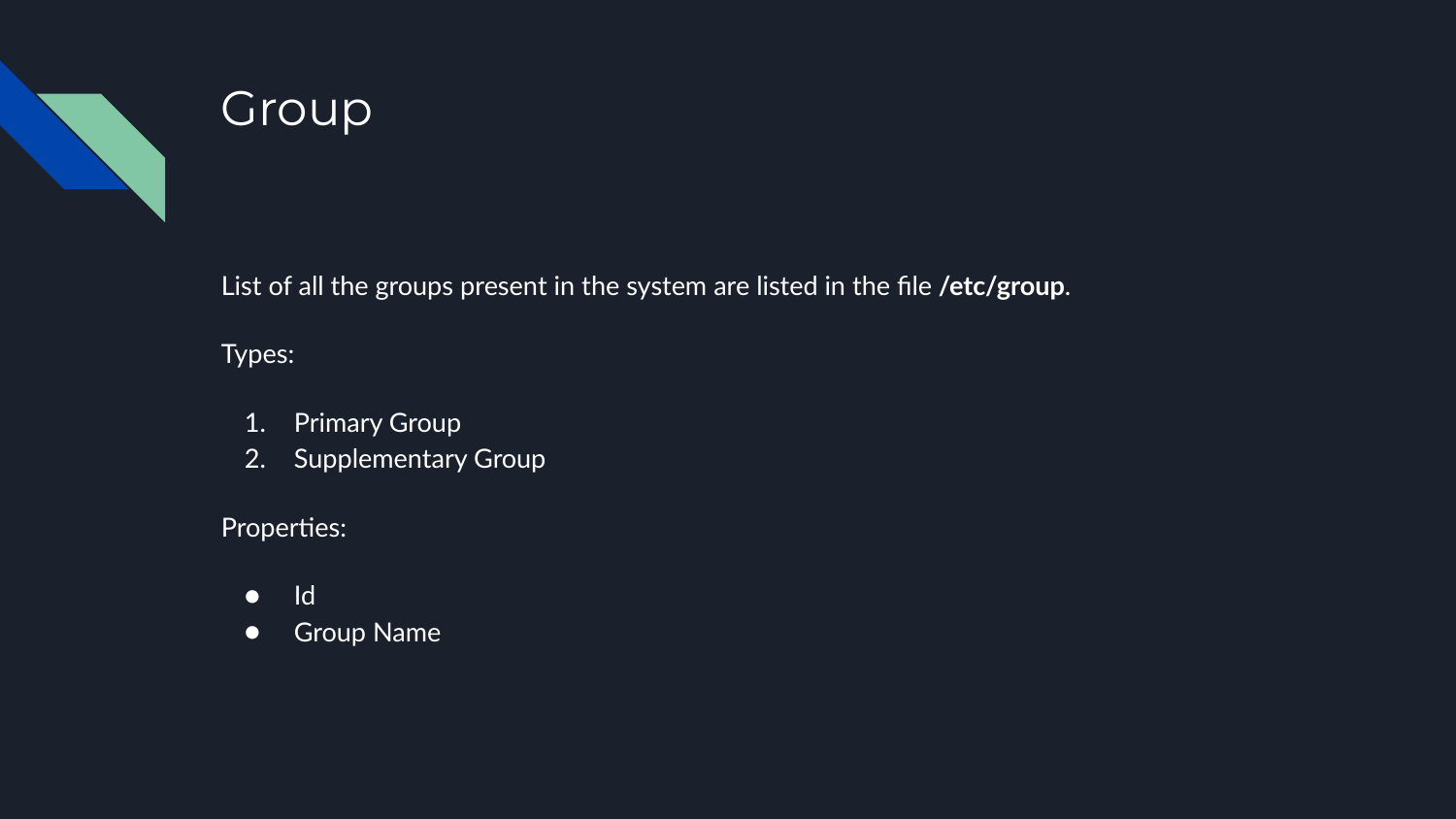

# Group
List of all the groups present in the system are listed in the file /etc/group.
Types:
Primary Group
Supplementary Group
Properties:
Id
Group Name